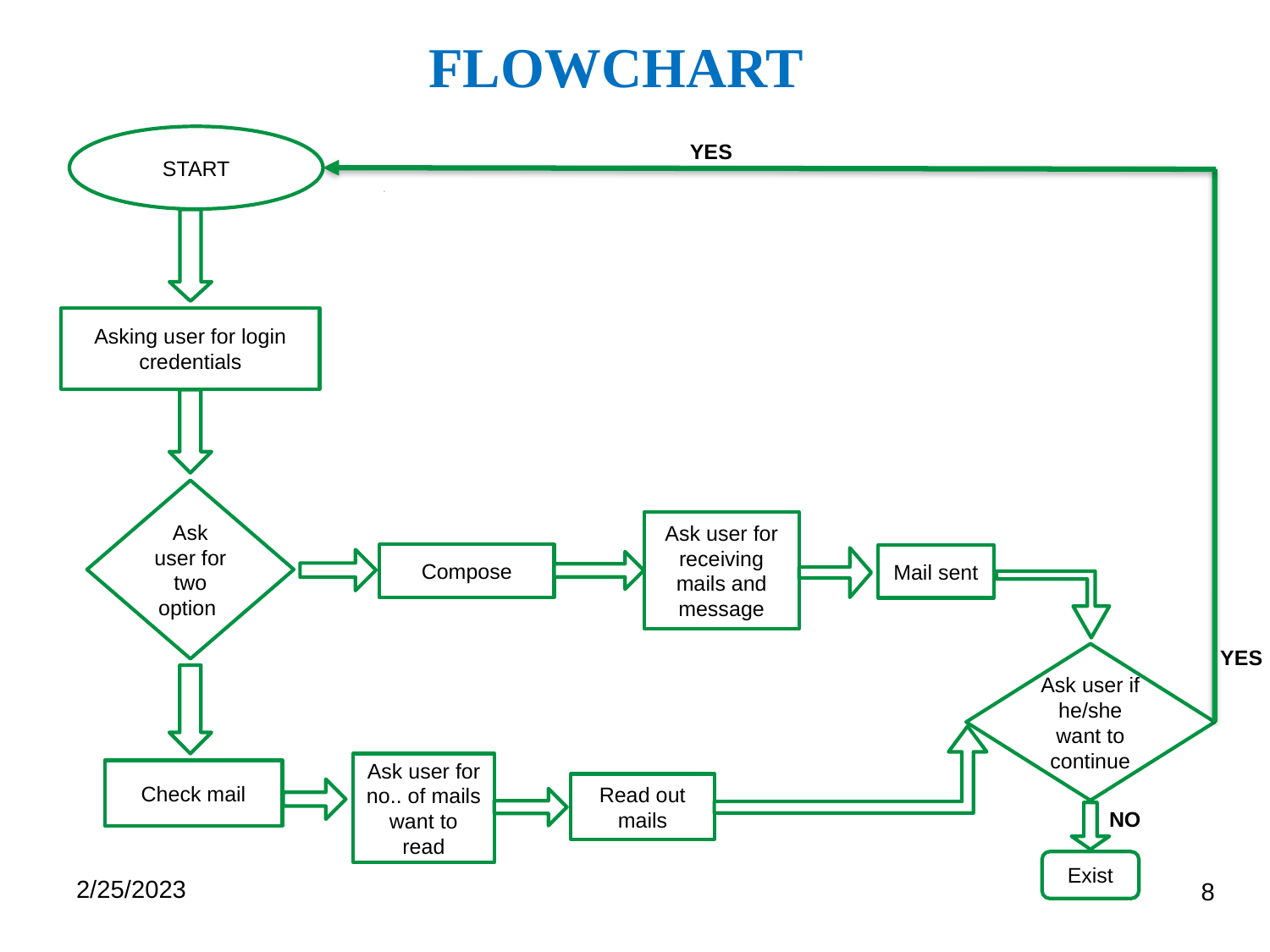

flowchart
START
YES

Asking user for login credentials

Ask user for two option
Ask user for receiving mails and message
Compose
Mail sent

YES
Ask user if he/she want to continue

Ask user for no.. of mails want to read
Check mail
Read out mails

NO

Exist
2/25/2023
8